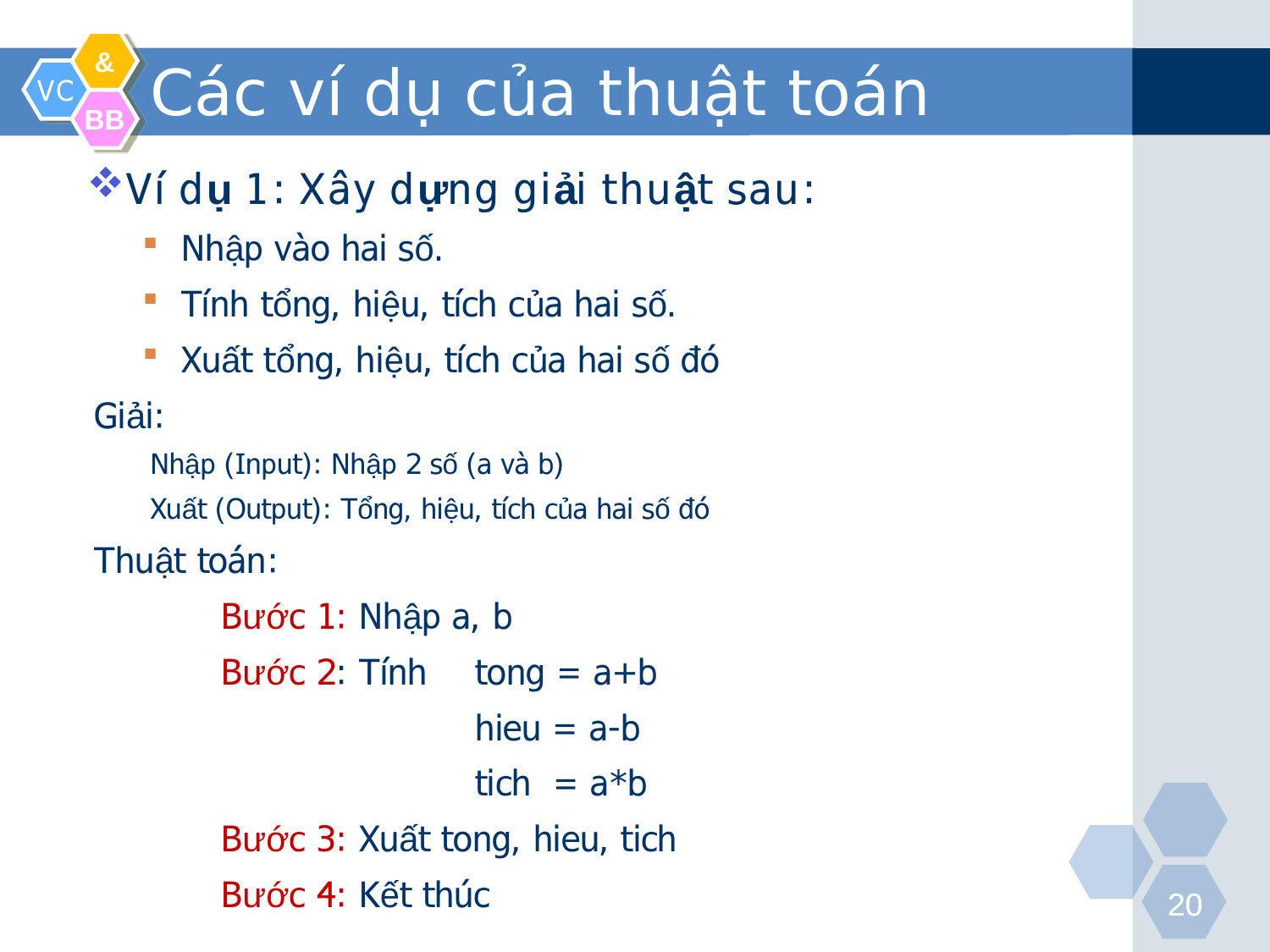

# Các ví dụ của thuật toán
Ví dụ 1: Xây dựng giải thuật sau:
Nhập vào hai số.
Tính tổng, hiệu, tích của hai số.
Xuất tổng, hiệu, tích của hai số đó
Giải:
Nhập (Input): Nhập 2 số (a và b)
Xuất (Output): Tổng, hiệu, tích của hai số đó
Thuật toán:
	Bước 1: Nhập a, b
	Bước 2: Tính 	tong = a+b
			hieu = a-b
			tich  = a*b
	Bước 3: Xuất tong, hieu, tich
	Bước 4: Kết thúc